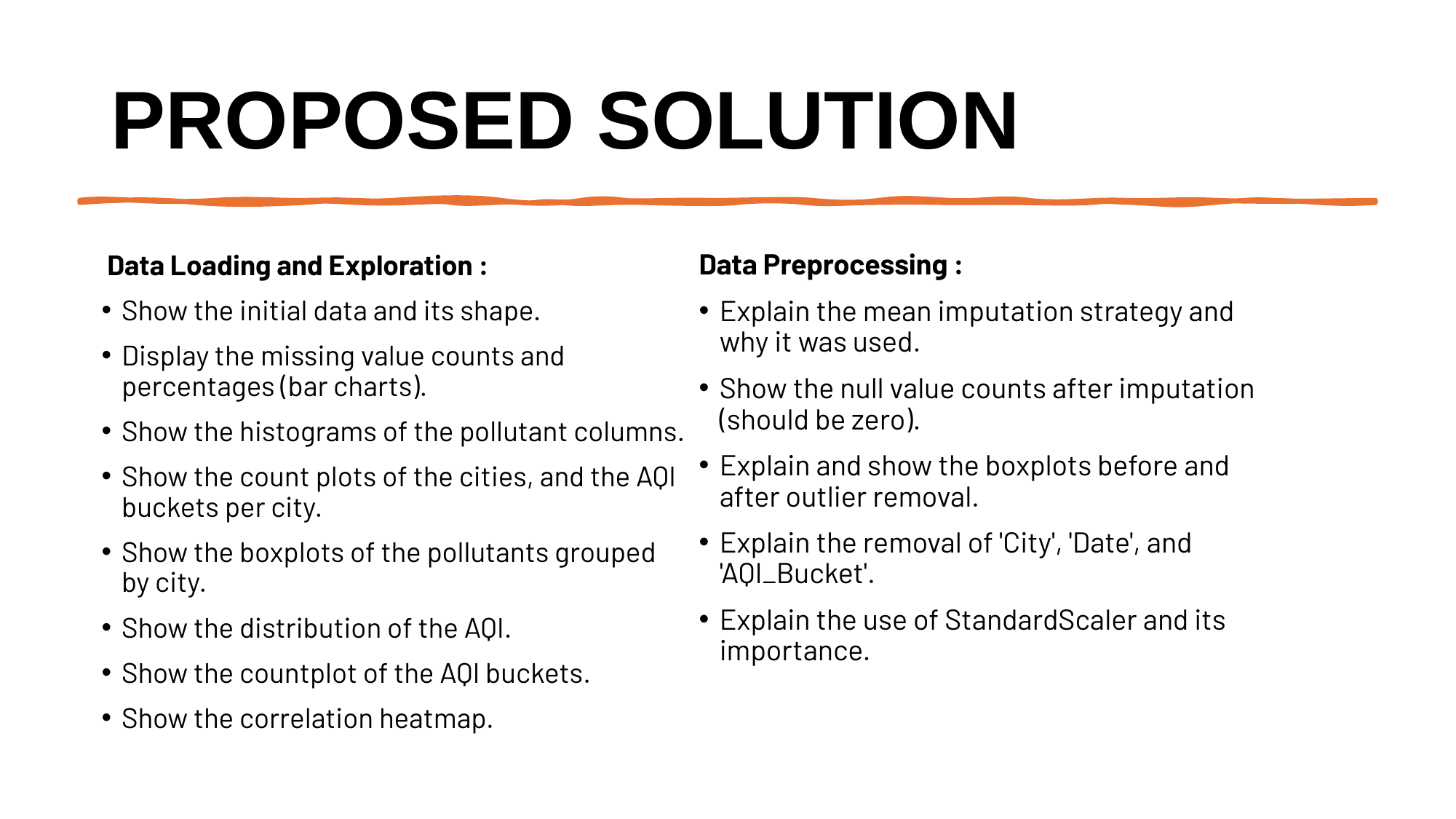

# Proposed Solution

Data Preprocessing :
Explain the mean imputation strategy and why it was used.
Show the null value counts after imputation (should be zero).
Explain and show the boxplots before and after outlier removal.
Explain the removal of 'City', 'Date', and 'AQI_Bucket'.
Explain the use of StandardScaler and its importance.

 Data Loading and Exploration :
Show the initial data and its shape.
Display the missing value counts and percentages (bar charts).
Show the histograms of the pollutant columns.
Show the count plots of the cities, and the AQI buckets per city.
Show the boxplots of the pollutants grouped by city.
Show the distribution of the AQI.
Show the countplot of the AQI buckets.
Show the correlation heatmap.